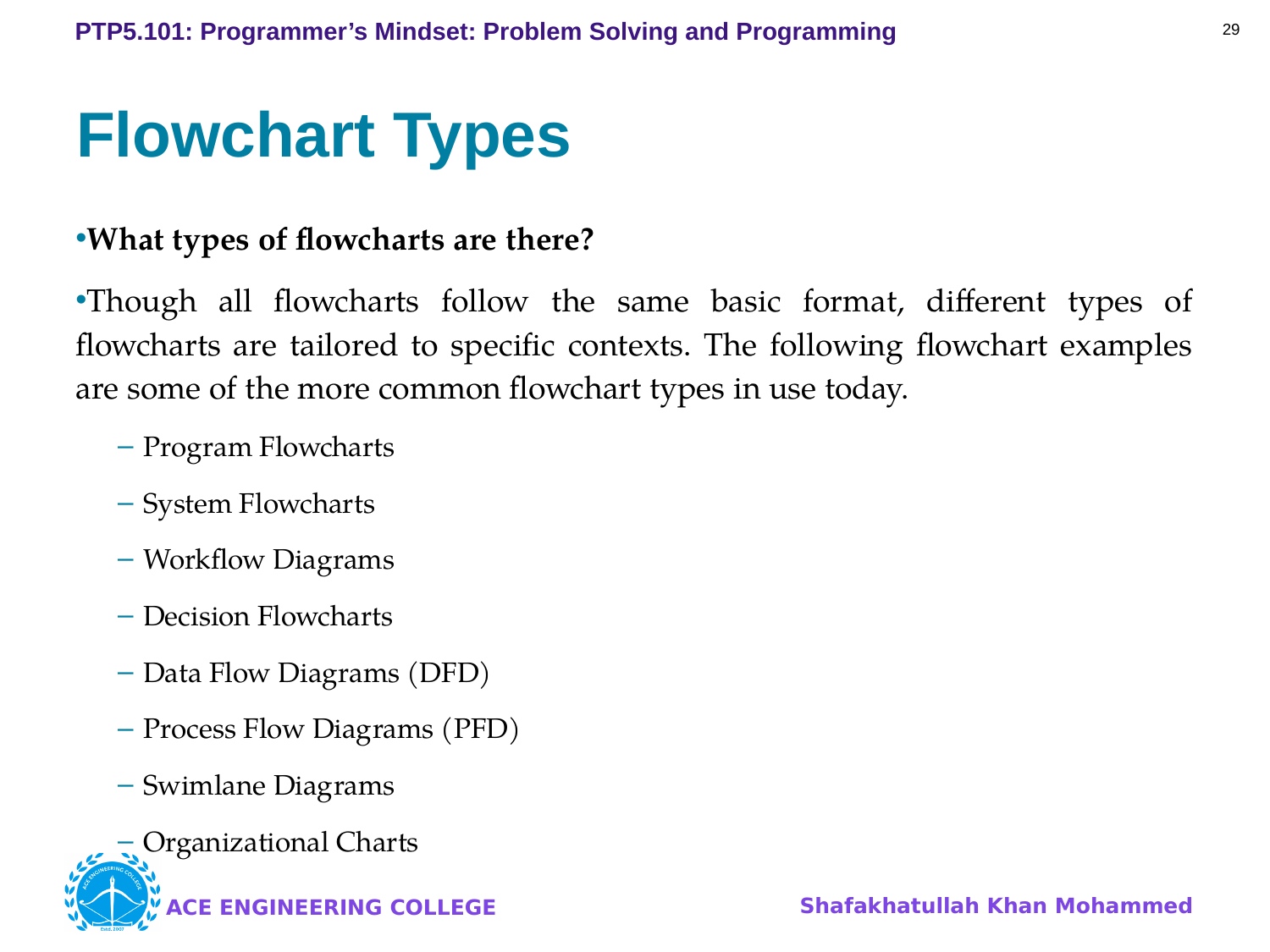

29
# Flowchart Types
What types of flowcharts are there?
Though all flowcharts follow the same basic format, different types of flowcharts are tailored to specific contexts. The following flowchart examples are some of the more common flowchart types in use today.
Program Flowcharts
System Flowcharts
Workflow Diagrams
Decision Flowcharts
Data Flow Diagrams (DFD)
Process Flow Diagrams (PFD)
Swimlane Diagrams
Organizational Charts